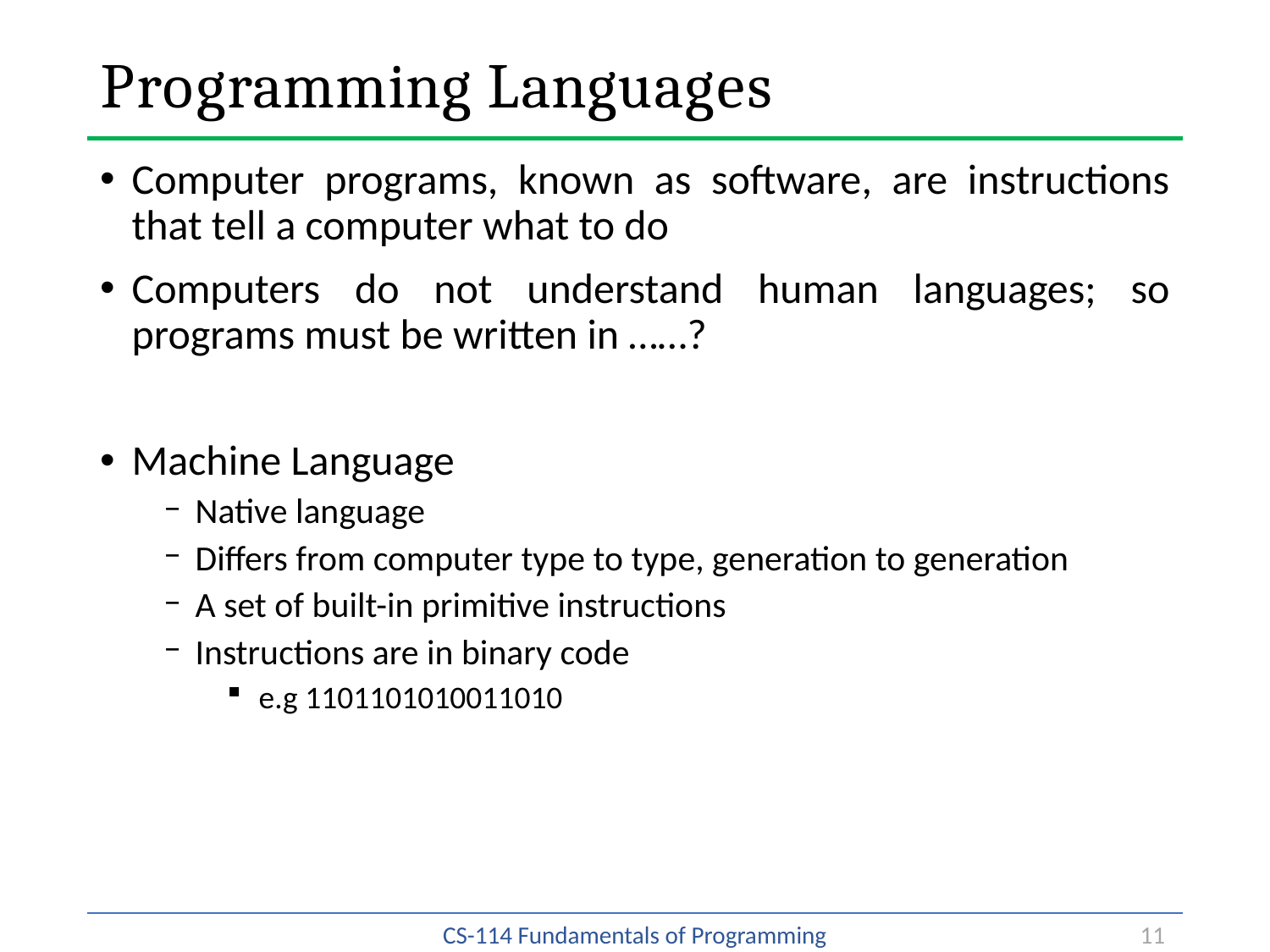

# Programming Languages
Computer programs, known as software, are instructions that tell a computer what to do
Computers do not understand human languages; so programs must be written in ……?

Machine Language
Native language
Differs from computer type to type, generation to generation
A set of built-in primitive instructions
Instructions are in binary code
e.g 1101101010011010

11